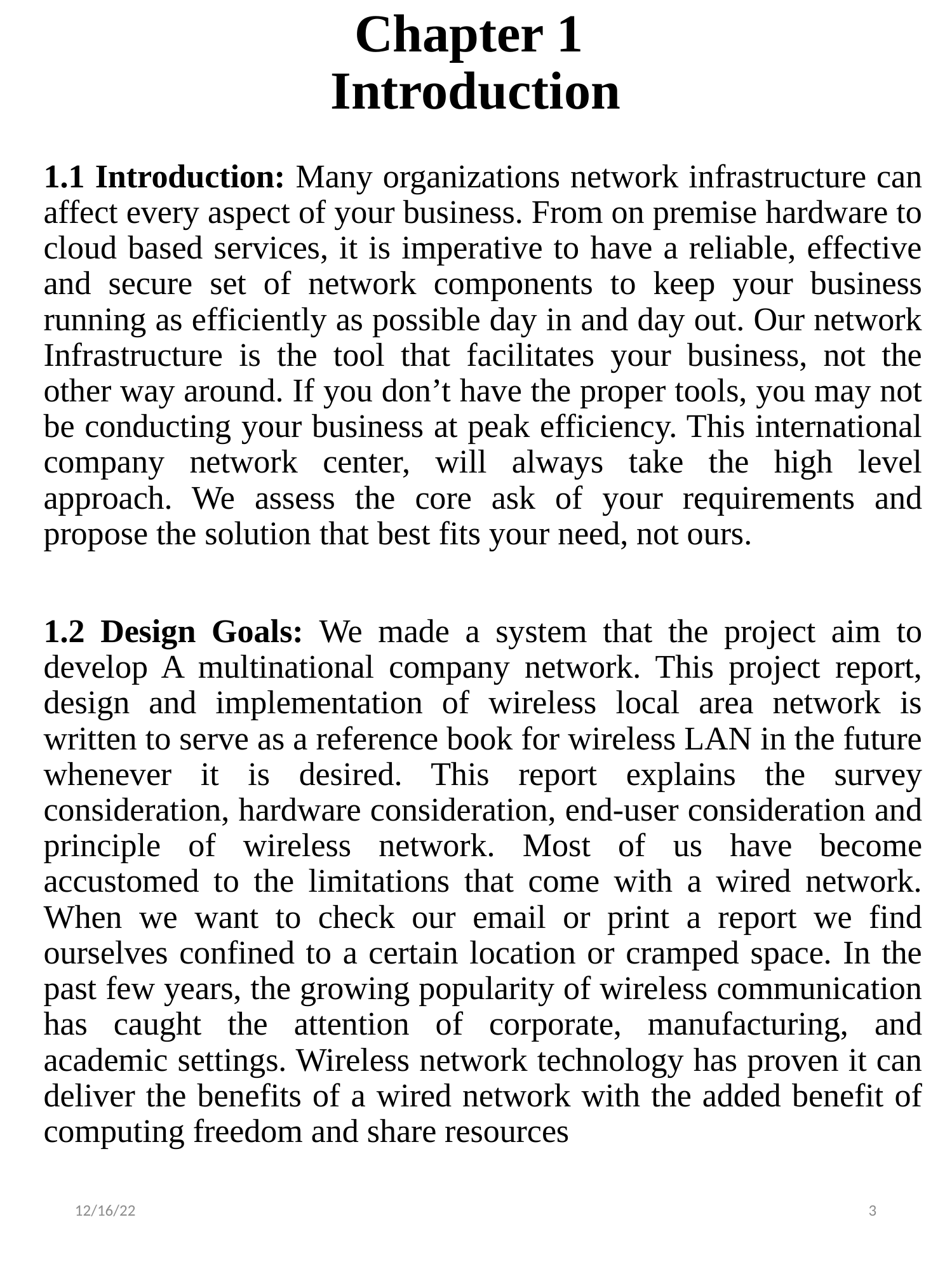

# Chapter 1 Introduction
1.1 Introduction: Many organizations network infrastructure can affect every aspect of your business. From on premise hardware to cloud based services, it is imperative to have a reliable, effective and secure set of network components to keep your business running as efficiently as possible day in and day out. Our network Infrastructure is the tool that facilitates your business, not the other way around. If you don’t have the proper tools, you may not be conducting your business at peak efficiency. This international company network center, will always take the high level approach. We assess the core ask of your requirements and propose the solution that best fits your need, not ours.

1.2 Design Goals: We made a system that the project aim to develop A multinational company network. This project report, design and implementation of wireless local area network is written to serve as a reference book for wireless LAN in the future whenever it is desired. This report explains the survey consideration, hardware consideration, end-user consideration and principle of wireless network. Most of us have become accustomed to the limitations that come with a wired network. When we want to check our email or print a report we find ourselves confined to a certain location or cramped space. In the past few years, the growing popularity of wireless communication has caught the attention of corporate, manufacturing, and academic settings. Wireless network technology has proven it can deliver the benefits of a wired network with the added benefit of computing freedom and share resources
12/16/22
3